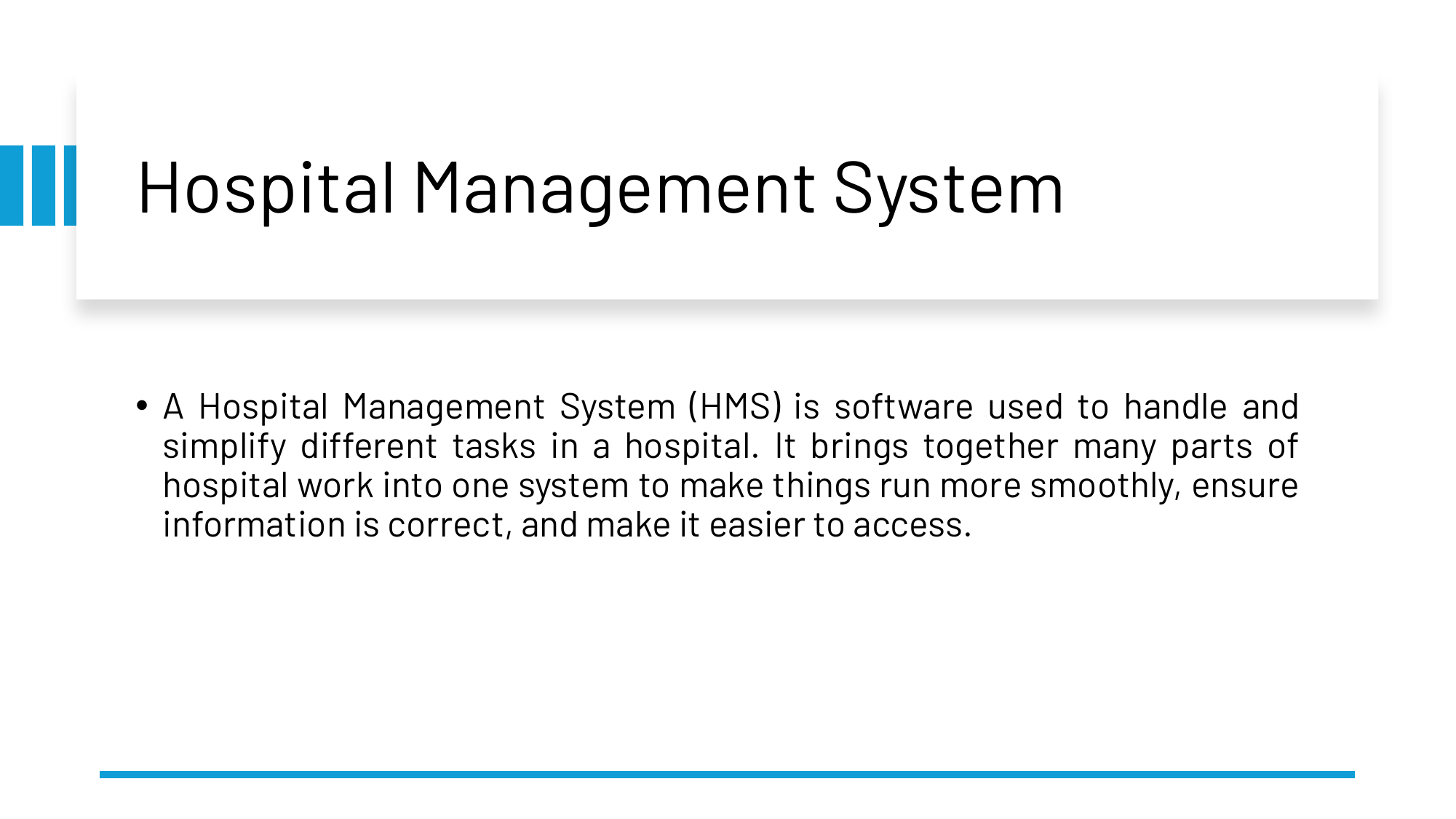

# Hospital Management System

A Hospital Management System (HMS) is software used to handle and simplify different tasks in a hospital. It brings together many parts of hospital work into one system to make things run more smoothly, ensure information is correct, and make it easier to access.